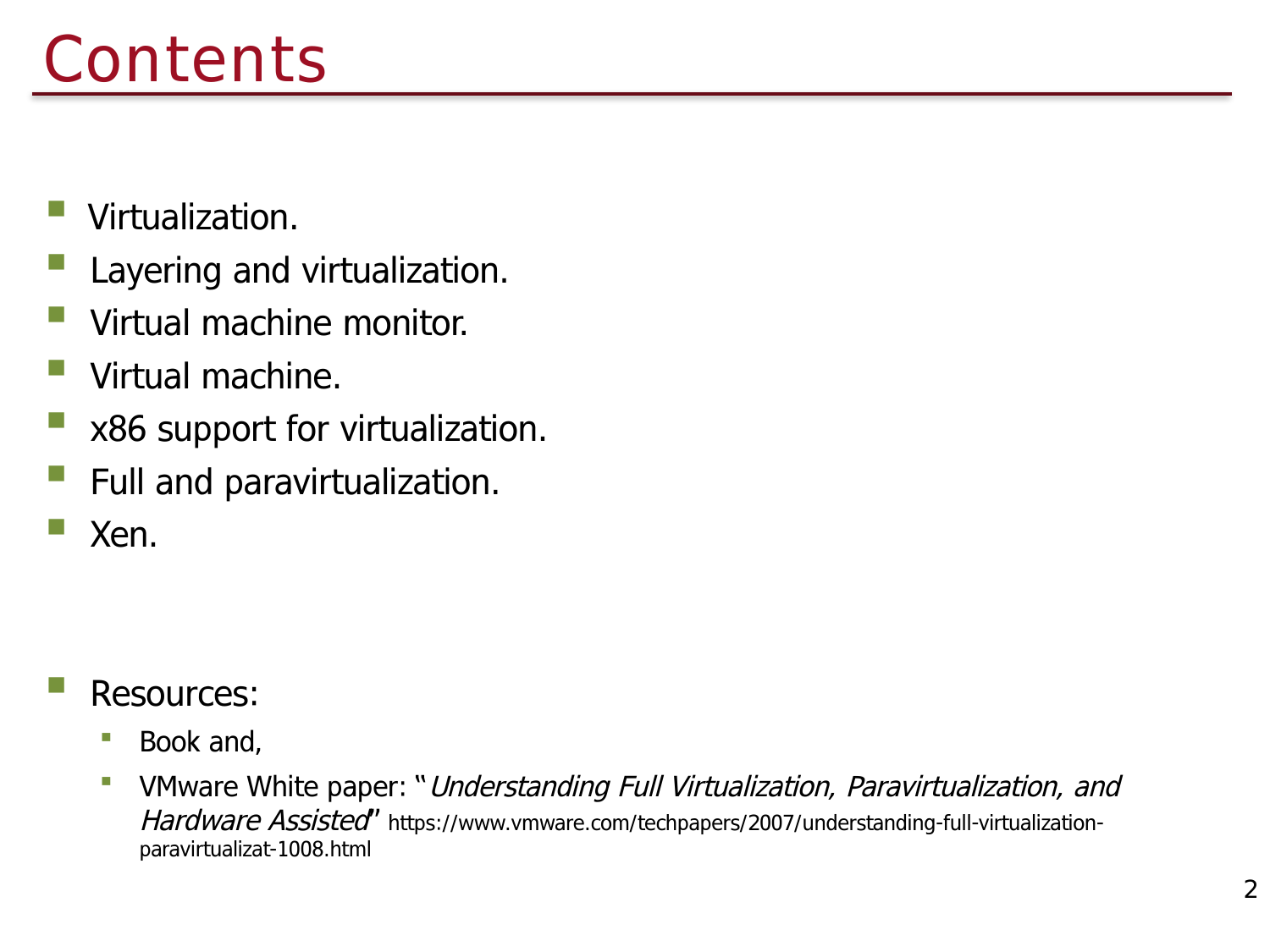

# Contents
  Virtualization.
  Layering and virtualization.
  Virtual machine monitor.
  Virtual machine.
  x86 support for virtualization.
  Full and paravirtualization.
  Xen.

  Resources:
Book and,
VMware White paper: “Understanding Full Virtualization, Paravirtualization, and Hardware Assisted” https://www.vmware.com/techpapers/2007/understanding-full-virtualization-paravirtualizat-1008.html
2